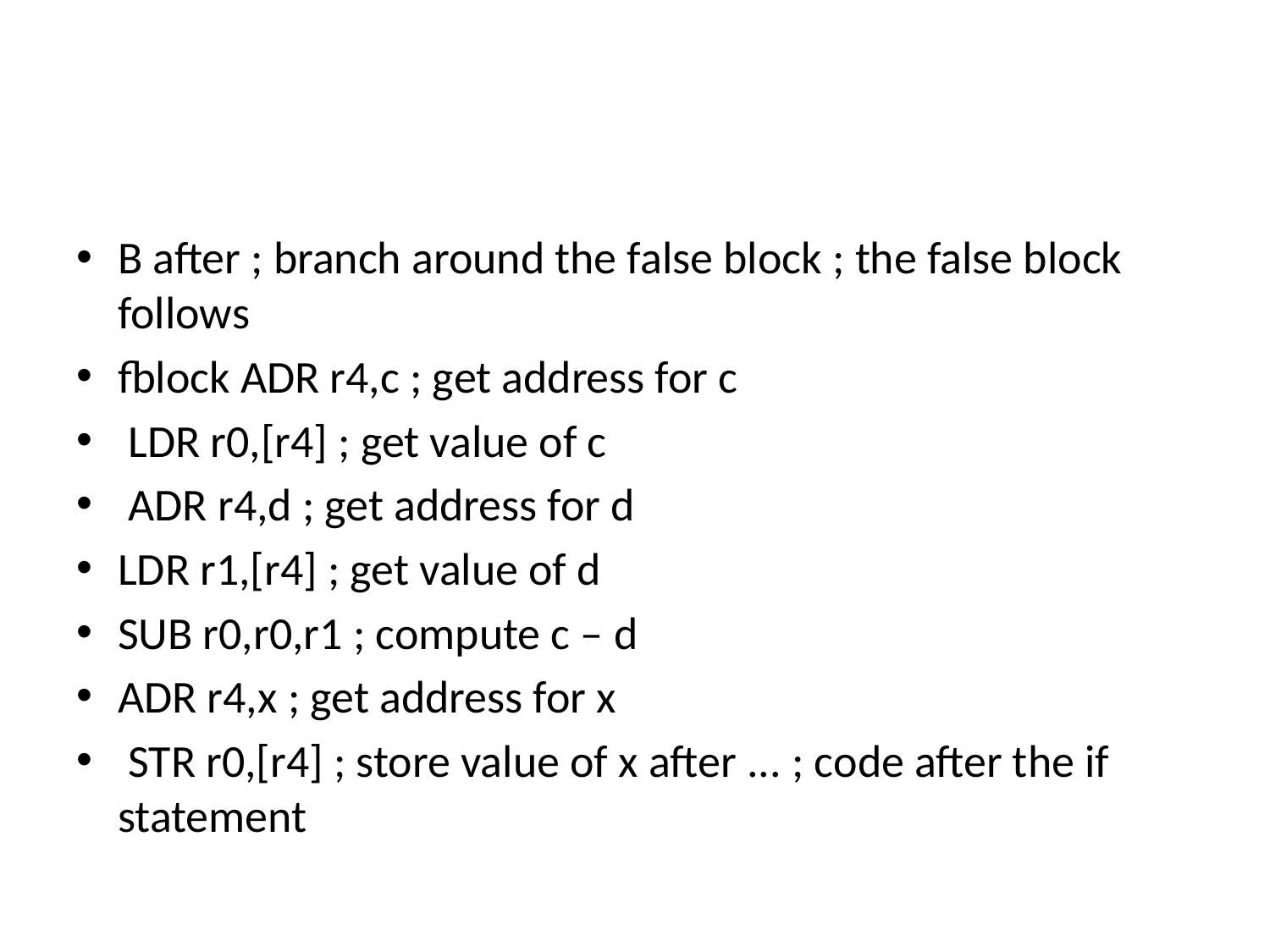

#
B after ; branch around the false block ; the false block follows
fblock ADR r4,c ; get address for c
 LDR r0,[r4] ; get value of c
 ADR r4,d ; get address for d
LDR r1,[r4] ; get value of d
SUB r0,r0,r1 ; compute c – d
ADR r4,x ; get address for x
 STR r0,[r4] ; store value of x after ... ; code after the if statement